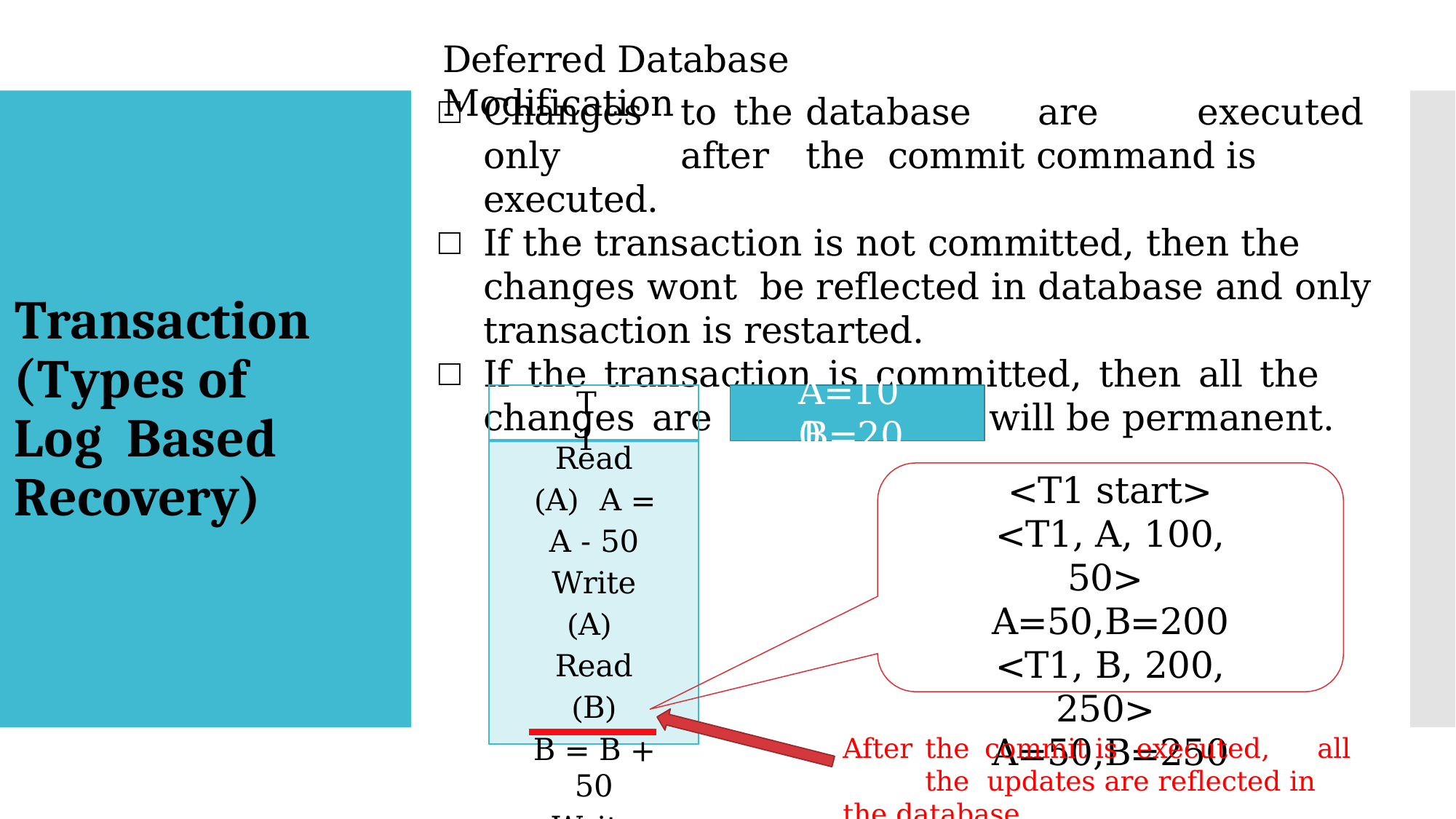

# Deferred Database Modification
Changes	to	the	database	are	executed	only	after	the  commit command is executed.
If the transaction is not committed, then the changes wont  be reflected in database and only transaction is restarted.
If the transaction is committed, then all the changes are  reflected and will be permanent.
Transaction  (Types of	Log  Based  Recovery)
A=100,
T1

B=200
Read (A)  A = A - 50
Write (A)  Read (B)
B = B + 50
Write (B)  Commit

<T1 start>
<T1, A, 100, 50>  A=50,B=200
<T1, B, 200, 250>  A=50,B=250

After	the	commit	is	executed,	all	the  updates are reflected in the database.